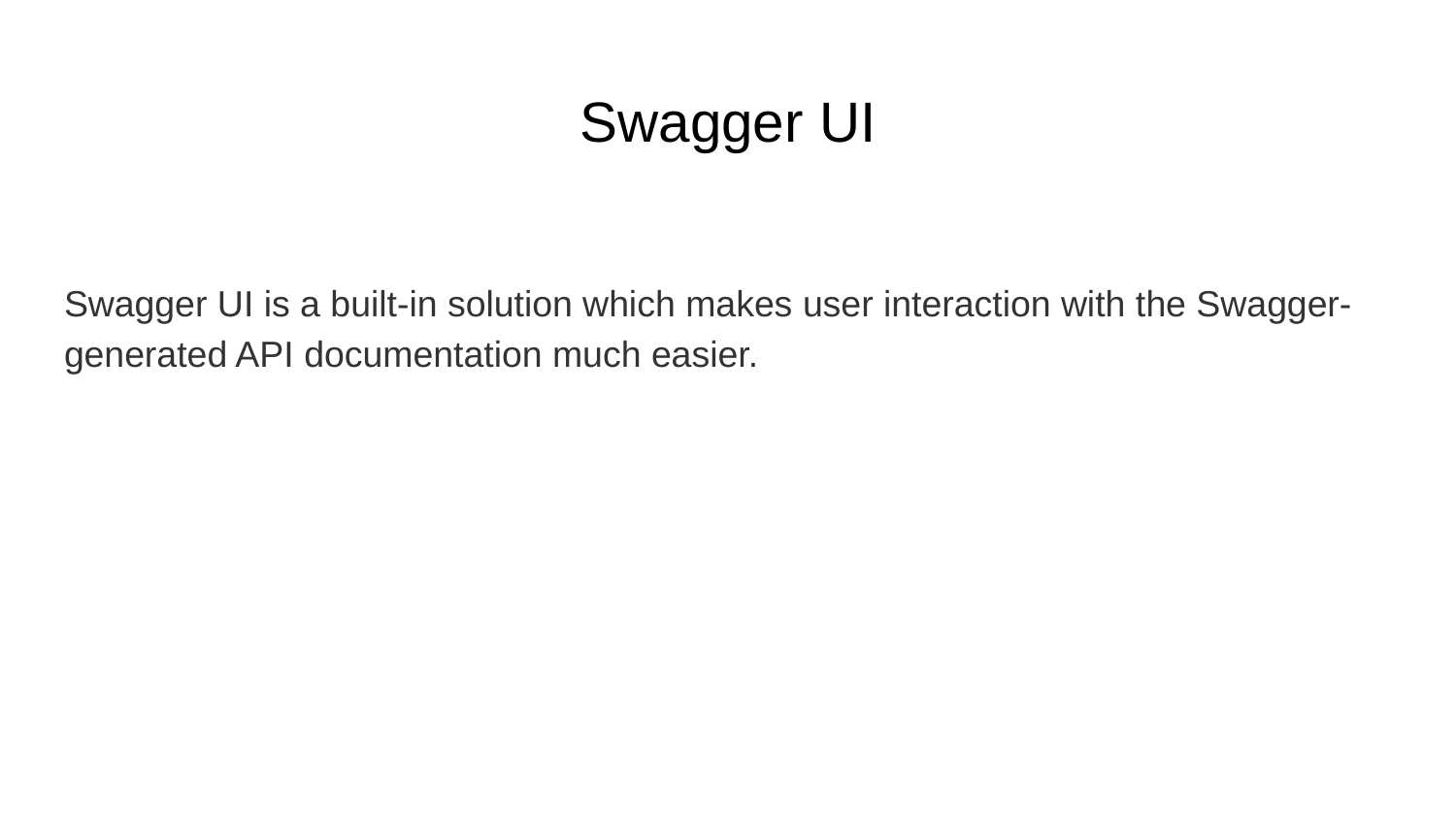

# Swagger UI

Swagger UI is a built-in solution which makes user interaction with the Swagger-generated API documentation much easier.